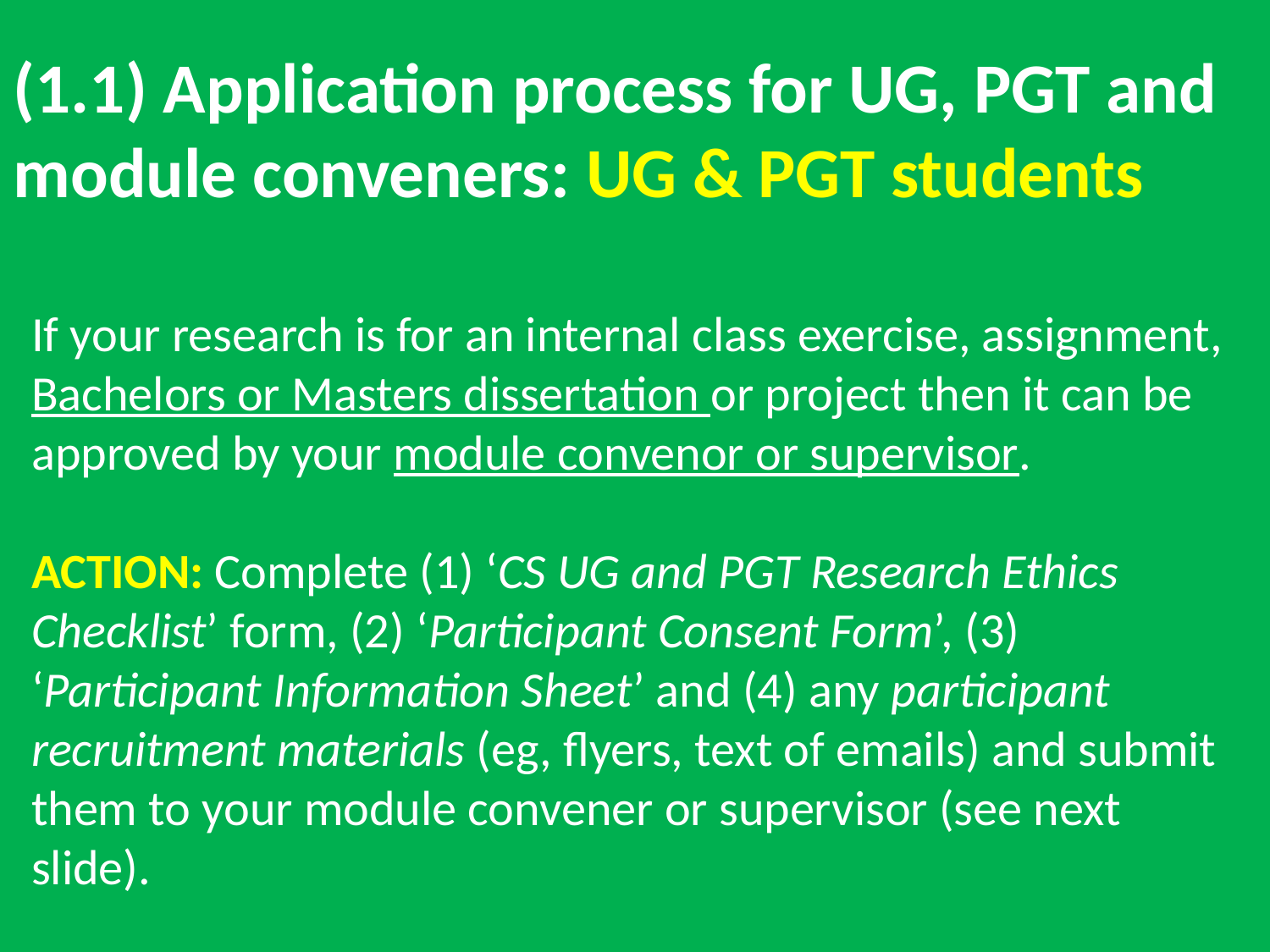

(1.1) Application process for UG, PGT and module conveners: UG & PGT students
If your research is for an internal class exercise, assignment, Bachelors or Masters dissertation or project then it can be approved by your module convenor or supervisor.

ACTION: Complete (1) ‘CS UG and PGT Research Ethics Checklist’ form, (2) ‘Participant Consent Form’, (3) ‘Participant Information Sheet’ and (4) any participant recruitment materials (eg, flyers, text of emails) and submit them to your module convener or supervisor (see next slide).